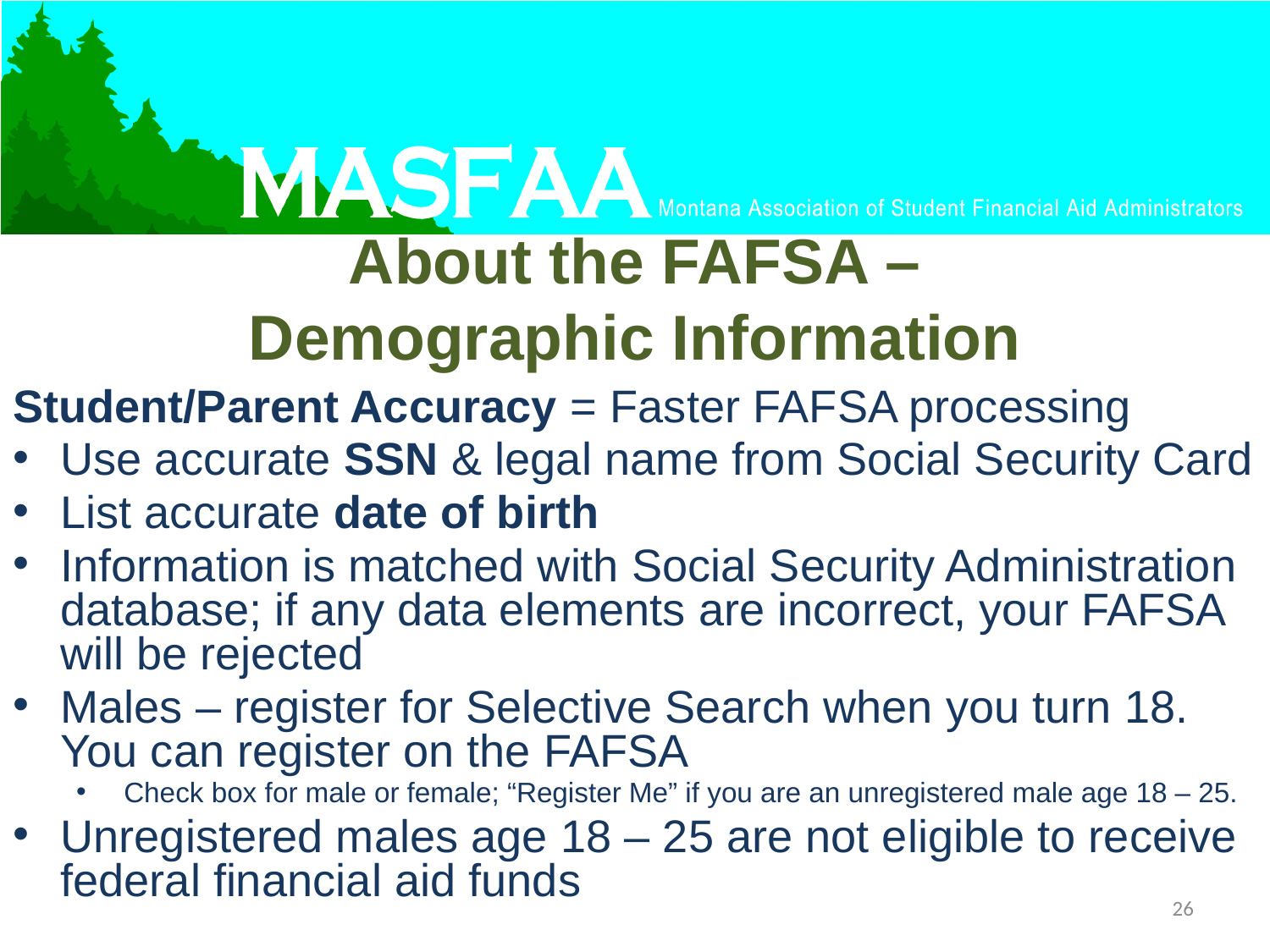

# About the FAFSA – Demographic Information
Student/Parent Accuracy = Faster FAFSA processing
Use accurate SSN & legal name from Social Security Card
List accurate date of birth
Information is matched with Social Security Administration database; if any data elements are incorrect, your FAFSA will be rejected
Males – register for Selective Search when you turn 18.  You can register on the FAFSA
Check box for male or female; “Register Me” if you are an unregistered male age 18 – 25.
Unregistered males age 18 – 25 are not eligible to receive federal financial aid funds

26